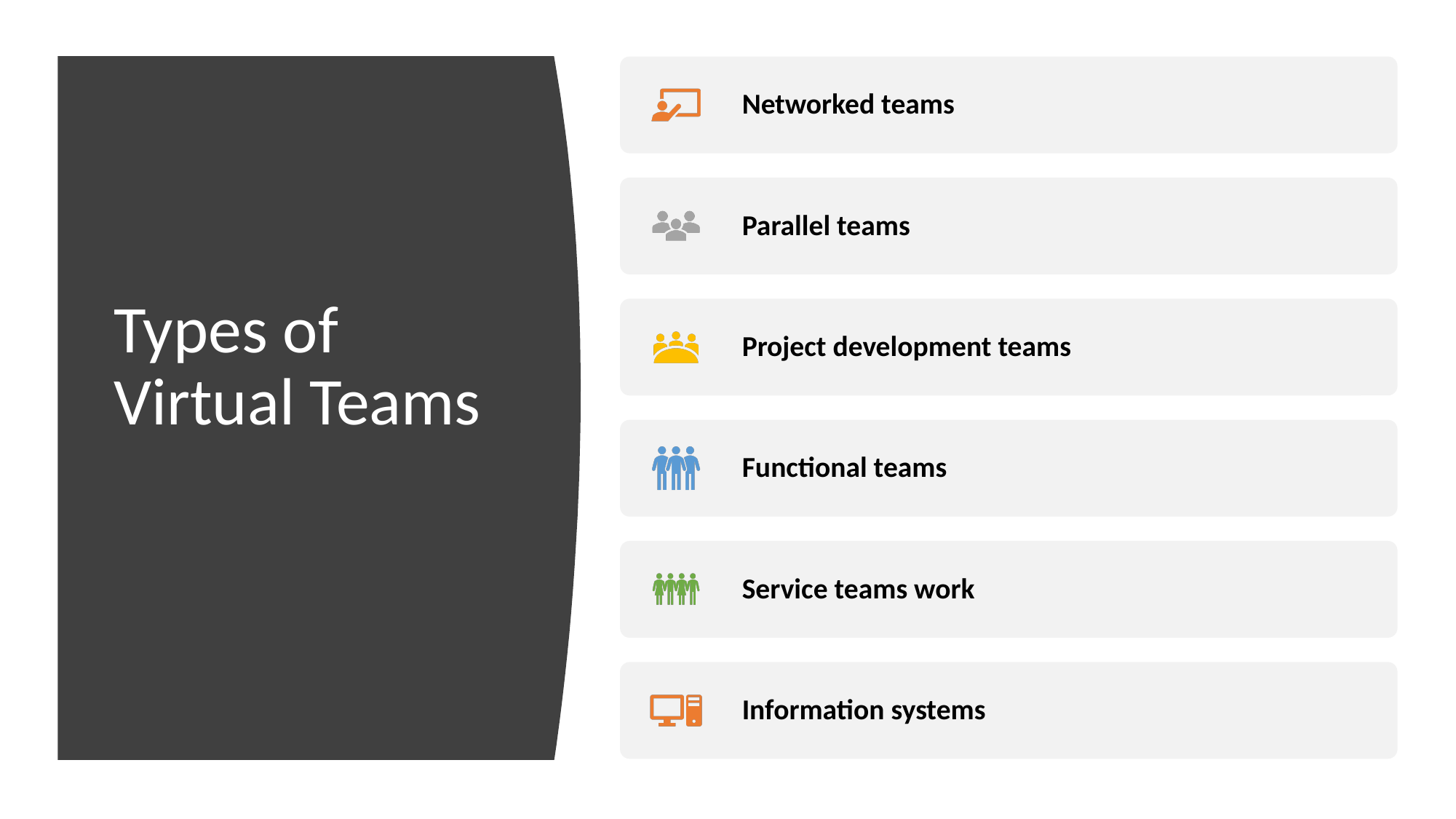

Networked teams
Parallel teams
Project development teams
Functional teams
Service teams work
Information systems

# Types of Virtual Teams